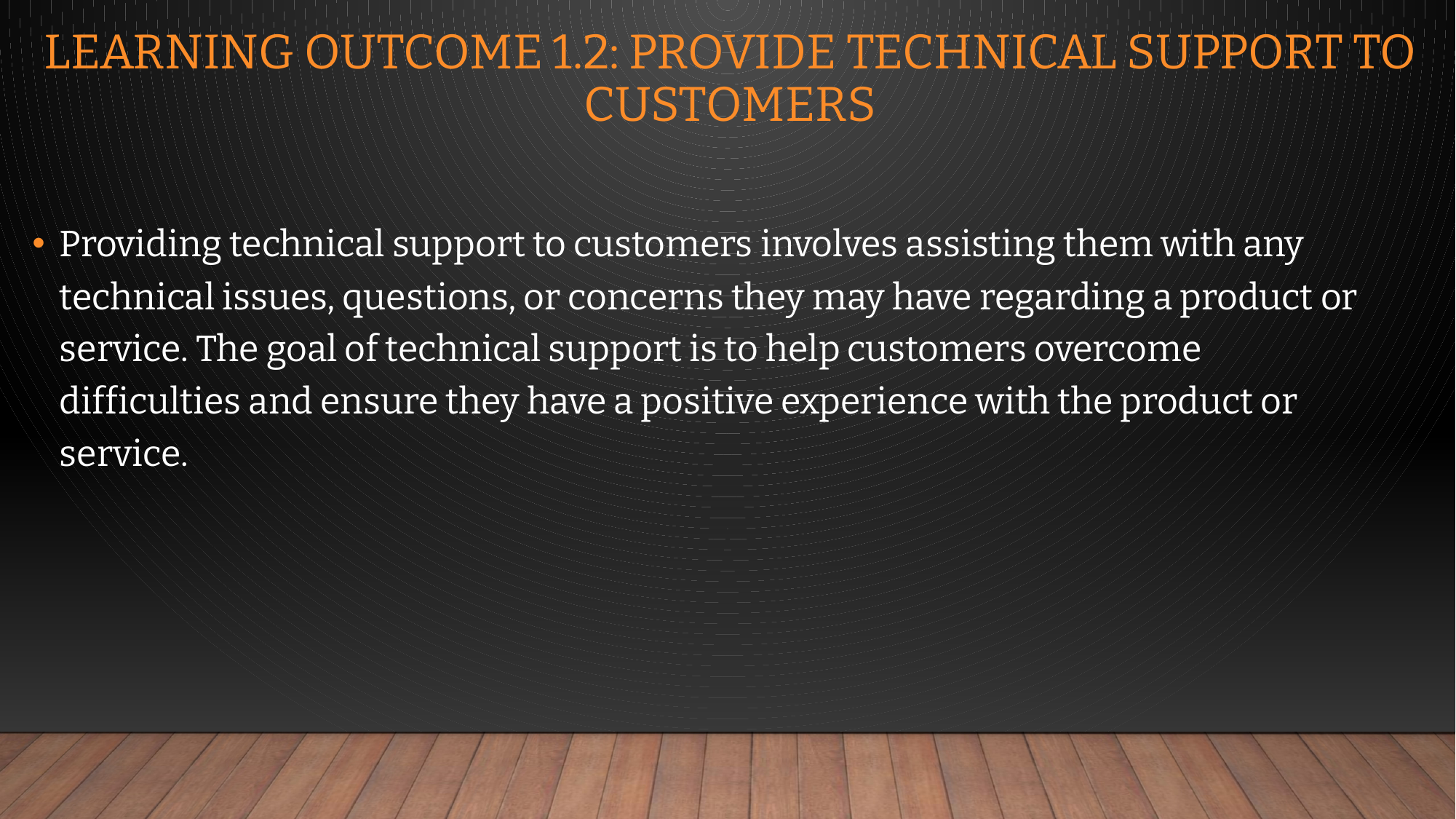

# Learning Outcome 1.2: Provide technical support to customers

Providing technical support to customers involves assisting them with any technical issues, questions, or concerns they may have regarding a product or service. The goal of technical support is to help customers overcome difficulties and ensure they have a positive experience with the product or service.